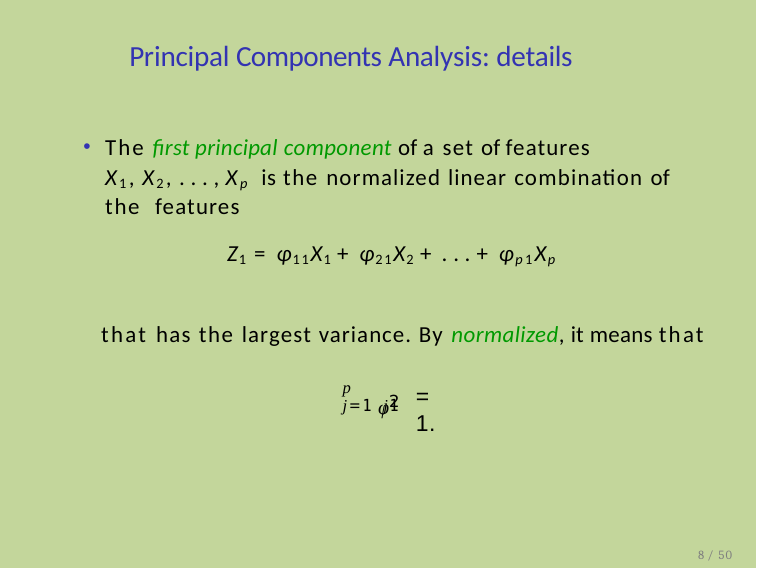

# Principal Components Analysis: details
The first principal component of a set of features
X1, X2, . . . , Xp is the normalized linear combination of the  features

Z1 = φ11X1 + φ21X2 + . . . + φp1Xp
that has the largest variance. By normalized, it means that

φ2
p
= 1.
j=1 j1
8 / 50